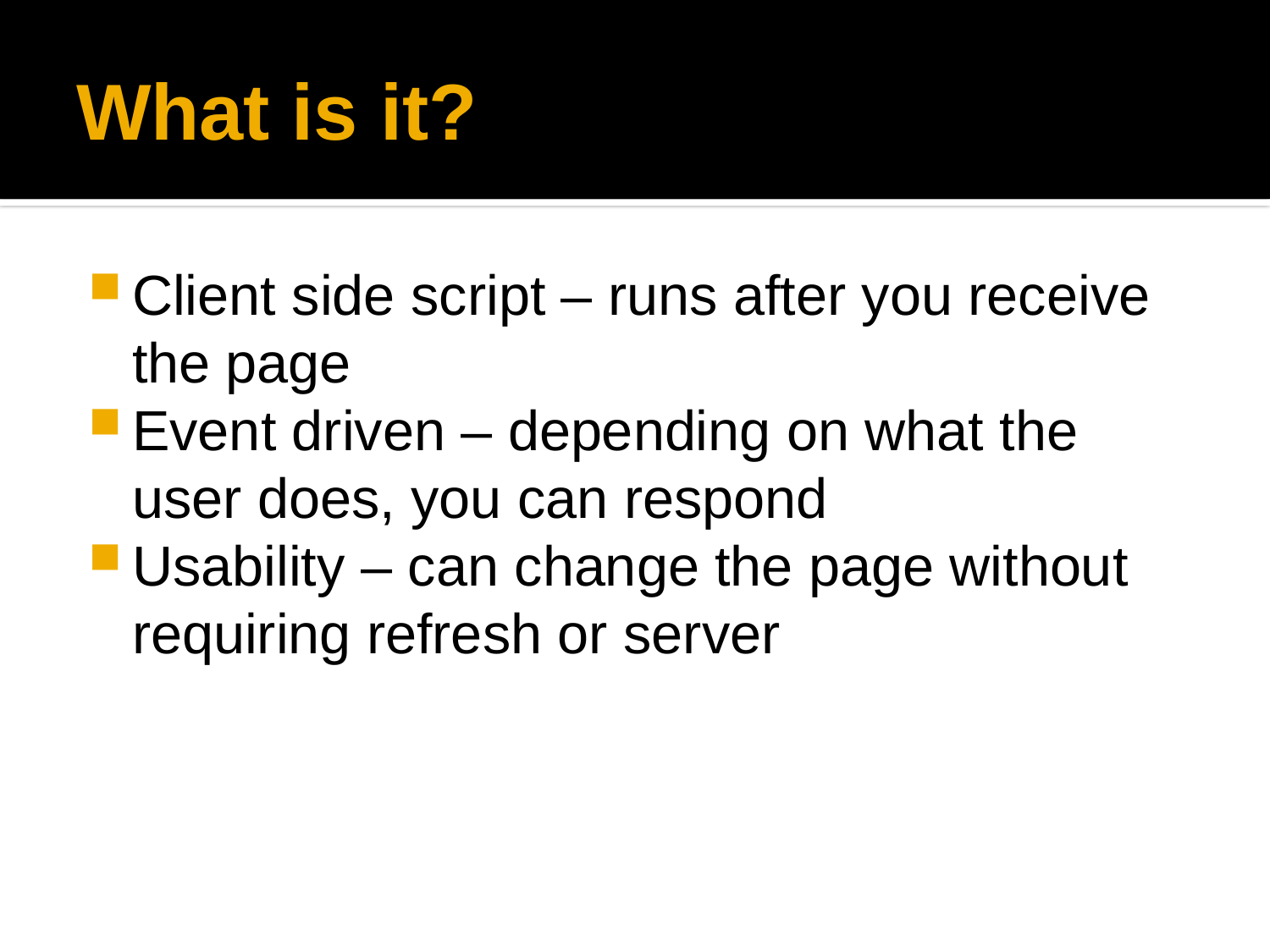

# What is it?
Client side script – runs after you receive the page
Event driven – depending on what the user does, you can respond
Usability – can change the page without requiring refresh or server